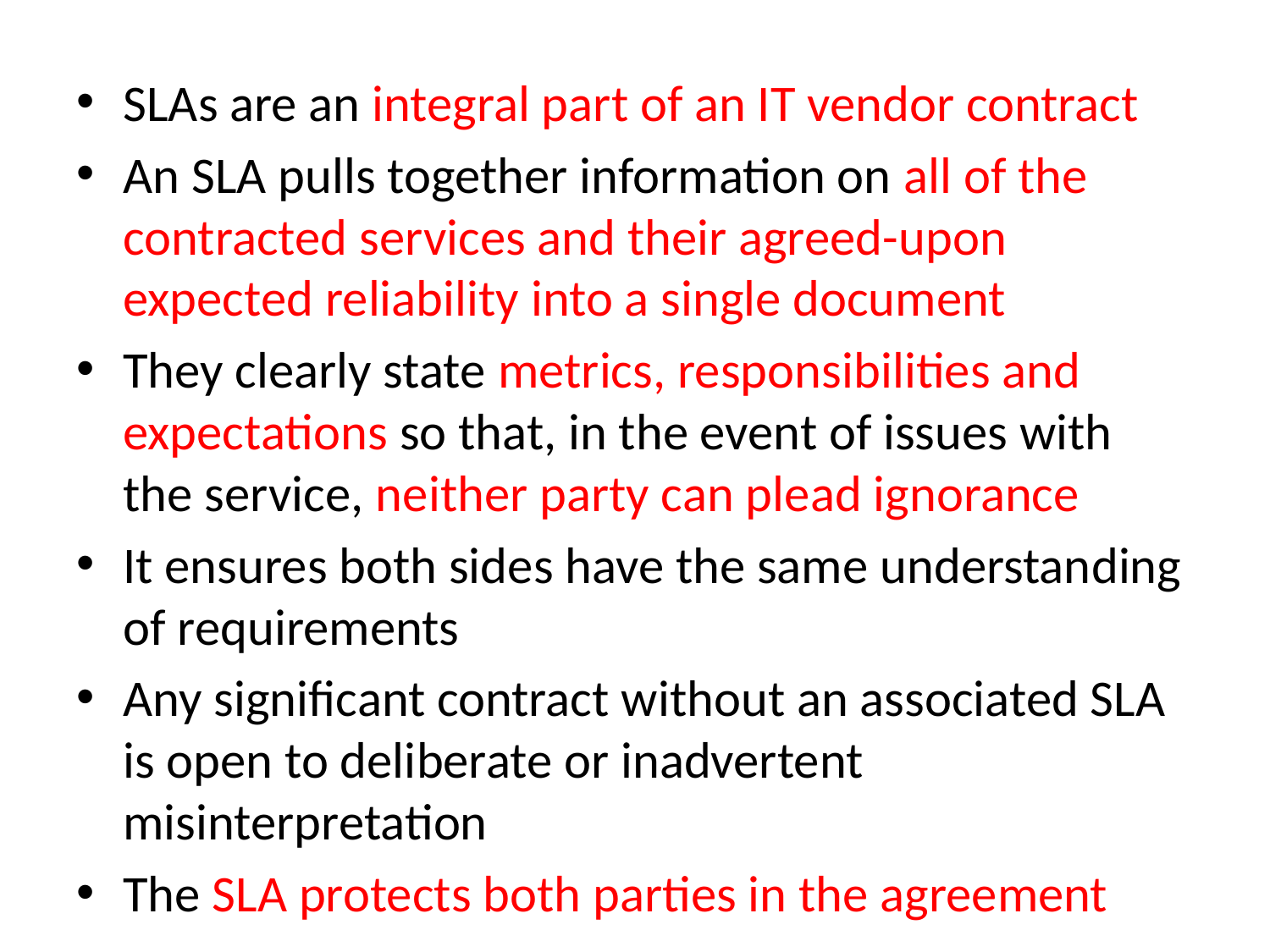

SLAs are an integral part of an IT vendor contract
An SLA pulls together information on all of the contracted services and their agreed-upon expected reliability into a single document
They clearly state metrics, responsibilities and expectations so that, in the event of issues with the service, neither party can plead ignorance
It ensures both sides have the same understanding of requirements
Any significant contract without an associated SLA is open to deliberate or inadvertent misinterpretation
The SLA protects both parties in the agreement